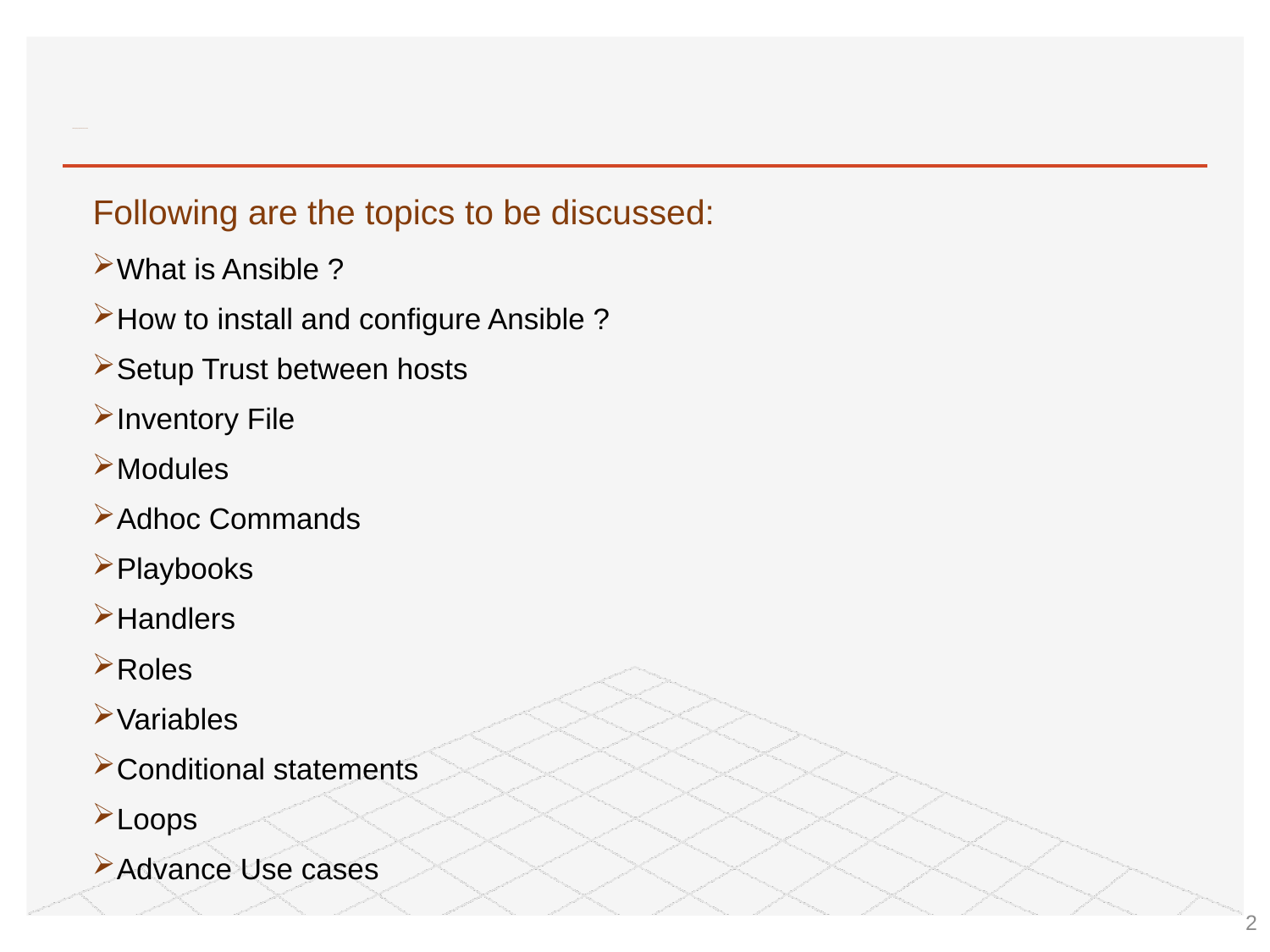

# What are you going to learn in this session ?
Following are the topics to be discussed:
  What is Ansible ?
  How to install and configure Ansible ?
  Setup Trust between hosts
  Inventory File
  Modules
  Adhoc Commands
  Playbooks
  Handlers
  Roles
  Variables
  Conditional statements
  Loops
  Advance Use cases
2